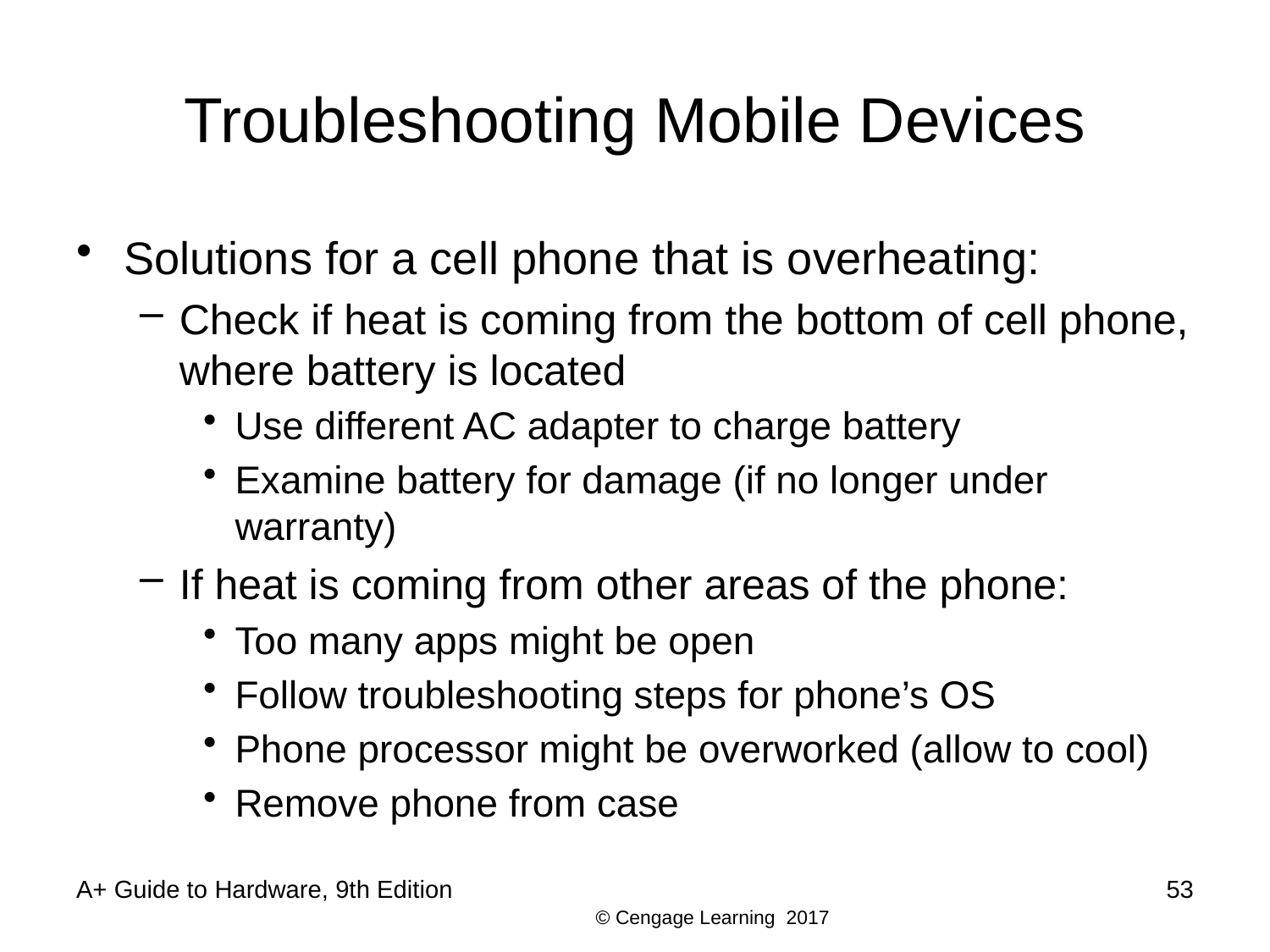

# Troubleshooting Mobile Devices
Solutions for a cell phone that is overheating:
Check if heat is coming from the bottom of cell phone, where battery is located
Use different AC adapter to charge battery
Examine battery for damage (if no longer under warranty)
If heat is coming from other areas of the phone:
Too many apps might be open
Follow troubleshooting steps for phone’s OS
Phone processor might be overworked (allow to cool)
Remove phone from case
A+ Guide to Hardware, 9th Edition
53